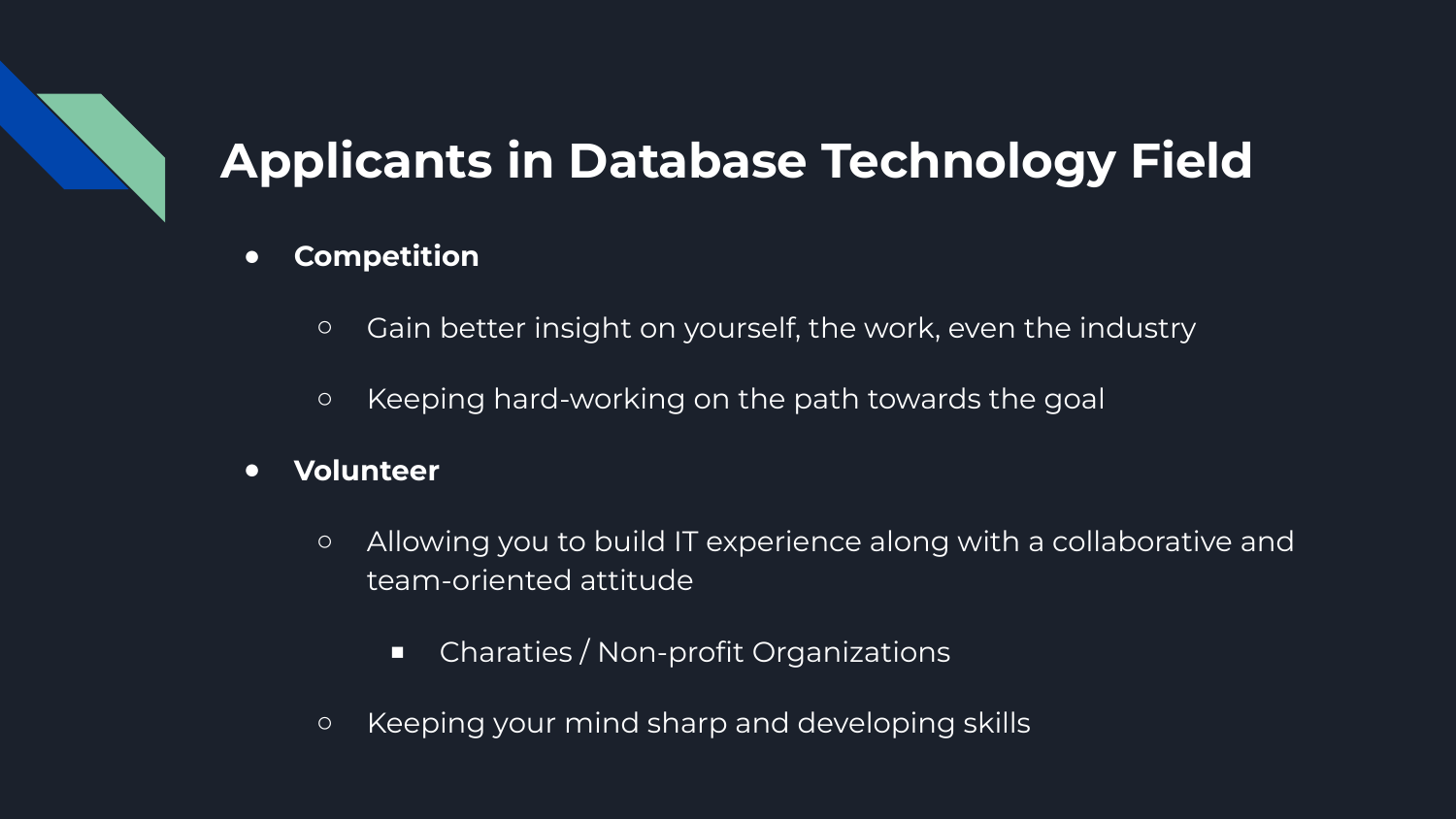

# Applicants in Database Technology Field
Competition
Gain better insight on yourself, the work, even the industry
Keeping hard-working on the path towards the goal
Volunteer
Allowing you to build IT experience along with a collaborative and team-oriented attitude
Charaties / Non-profit Organizations
Keeping your mind sharp and developing skills